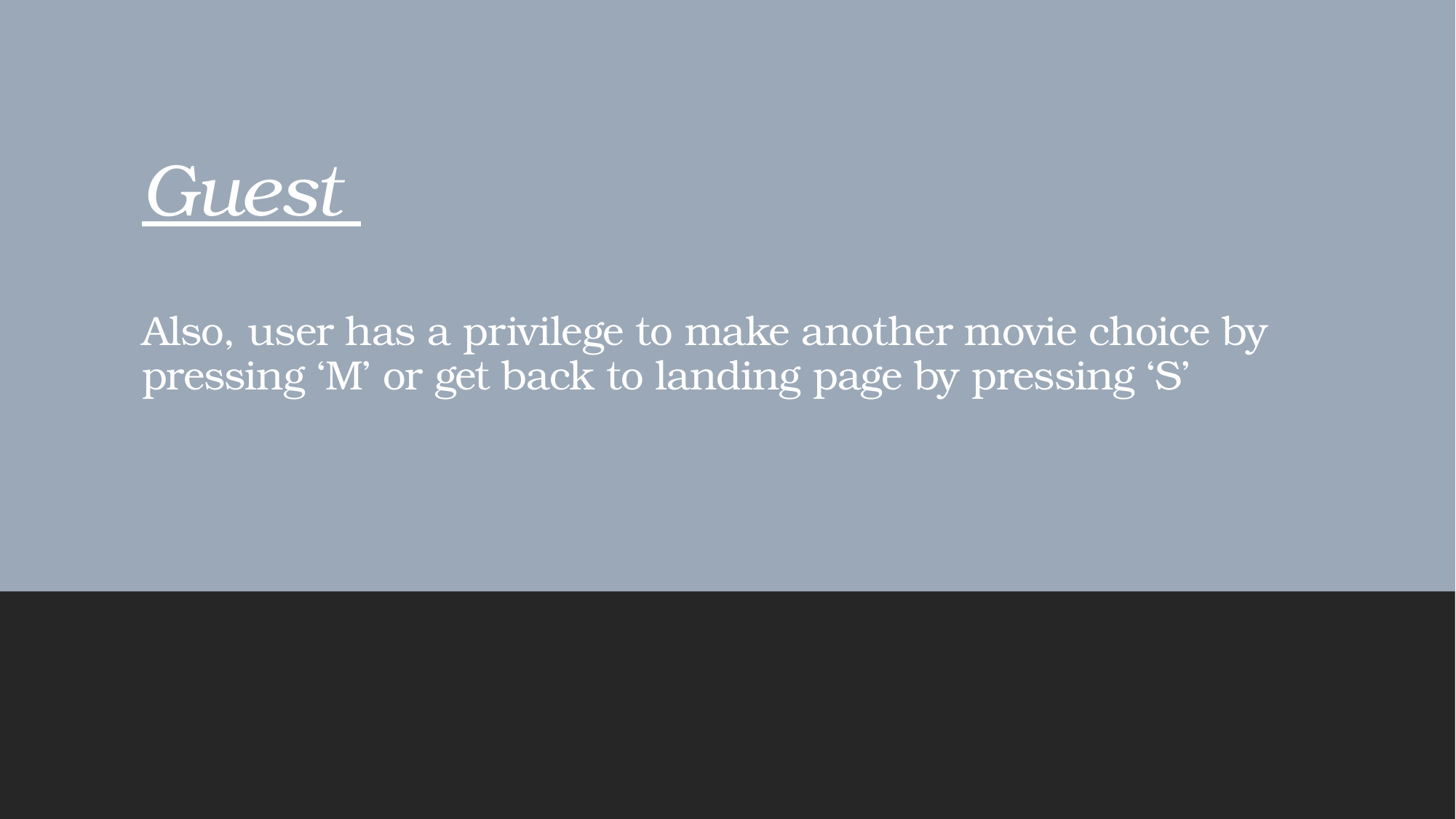

# Guest Also, user has a privilege to make another movie choice by pressing ‘M’ or get back to landing page by pressing ‘S’